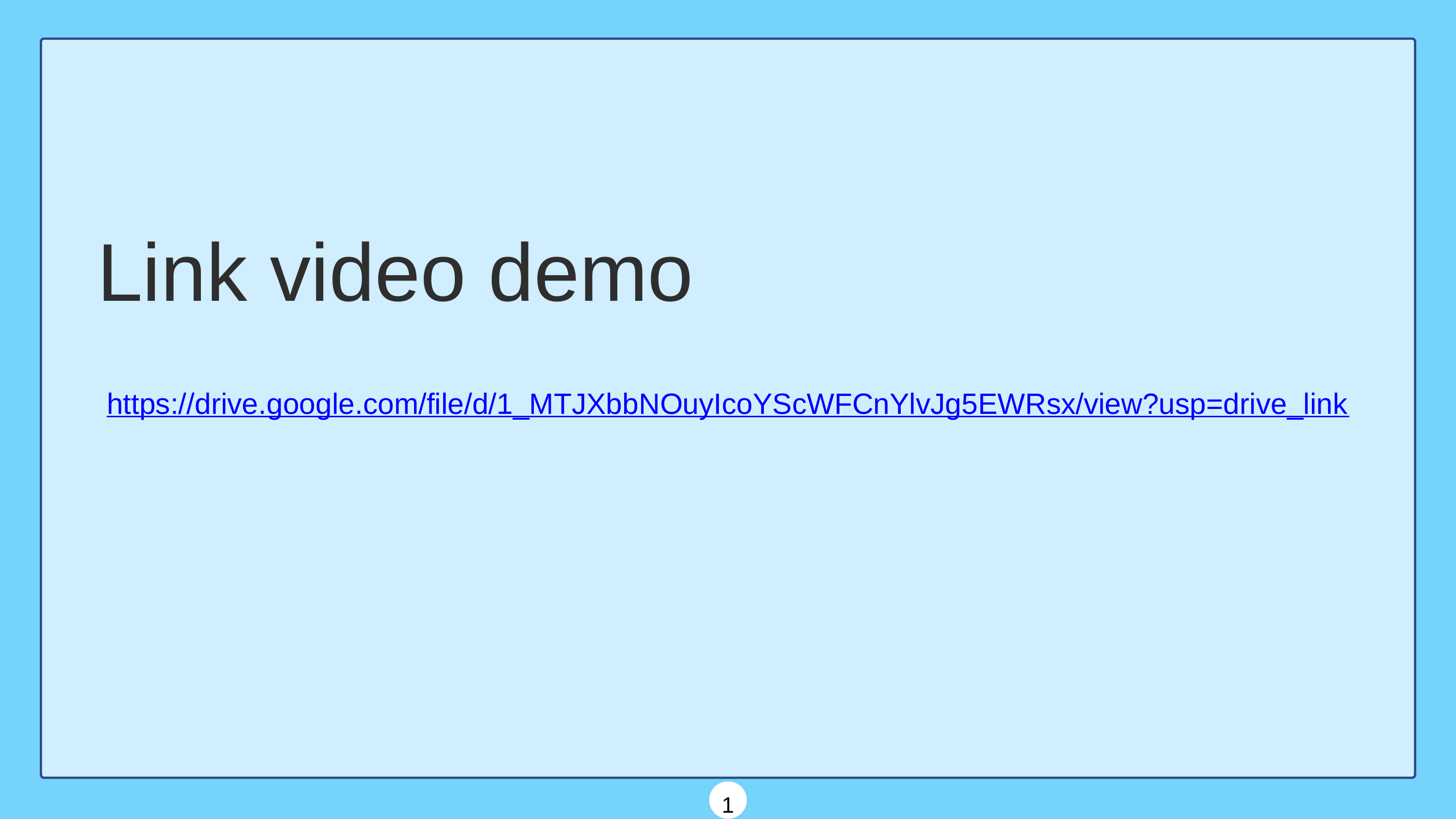

https://drive.google.com/file/d/1_MTJXbbNOuyIcoYScWFCnYlvJg5EWRsx/view?usp=drive_link
|  |
| --- |
| Link video demo |
| --- |
|  |
| --- |

15